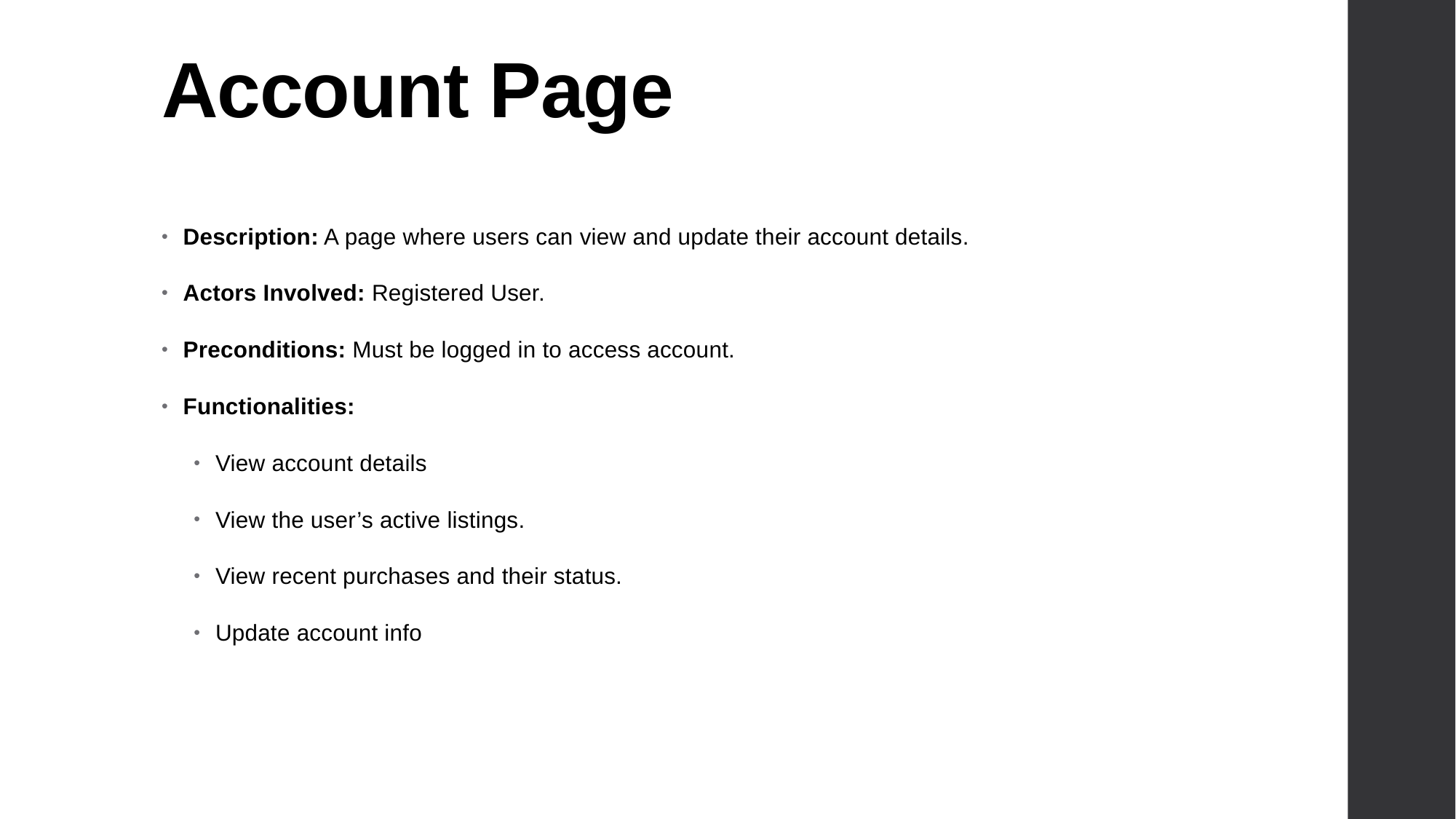

# Account Page
Description: A page where users can view and update their account details.
Actors Involved: Registered User.
Preconditions: Must be logged in to access account.
Functionalities:
View account details
View the user’s active listings.
View recent purchases and their status.
Update account info